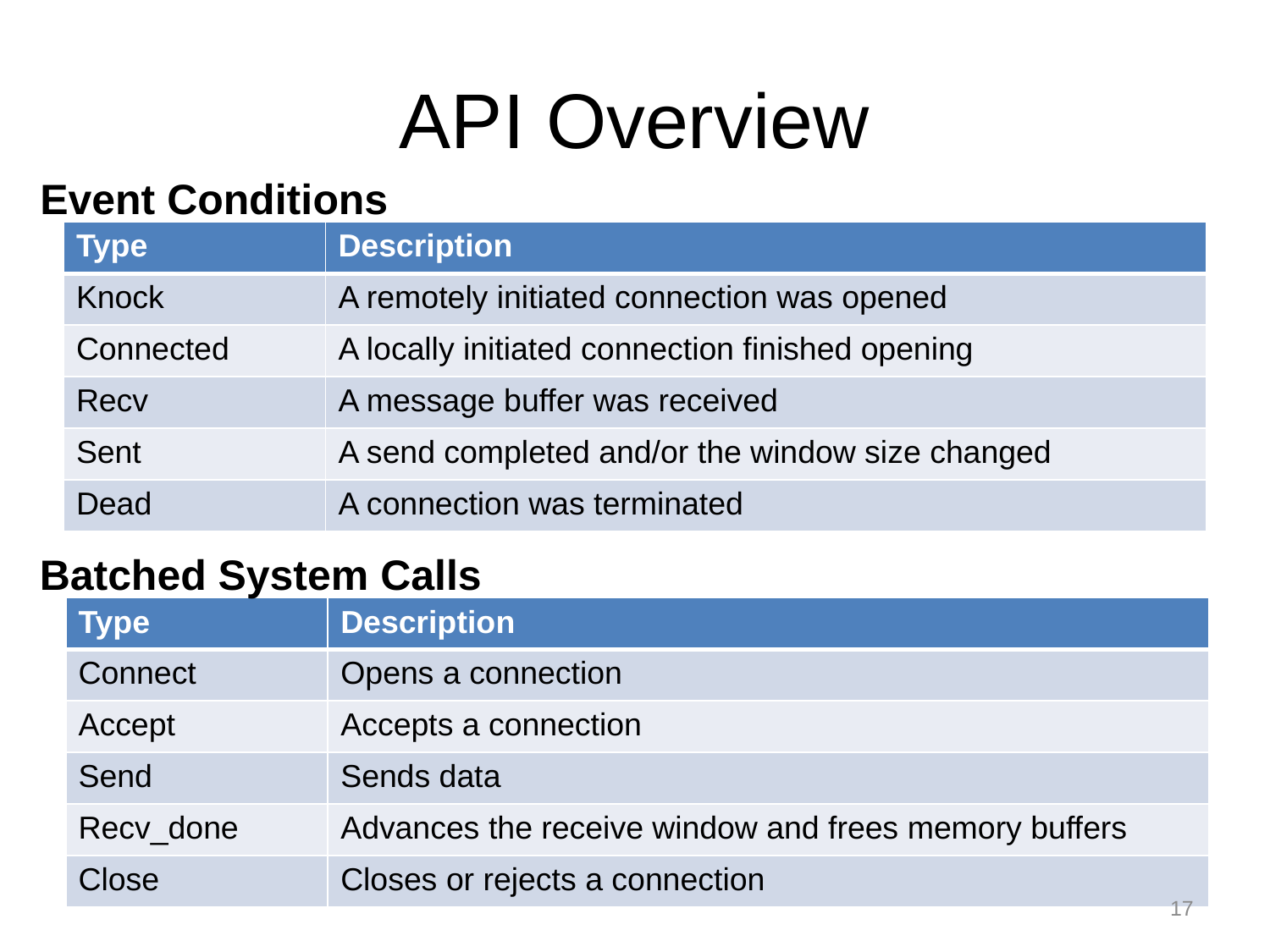

# API Overview
Event Conditions
| Type | Description |
| --- | --- |
| Knock | A remotely initiated connection was opened |
| Connected | A locally initiated connection finished opening |
| Recv | A message buffer was received |
| Sent | A send completed and/or the window size changed |
| Dead | A connection was terminated |
Batched System Calls
| Type | Description |
| --- | --- |
| Connect | Opens a connection |
| Accept | Accepts a connection |
| Send | Sends data |
| Recv\_done | Advances the receive window and frees memory buffers |
| Close | Closes or rejects a connection |
17